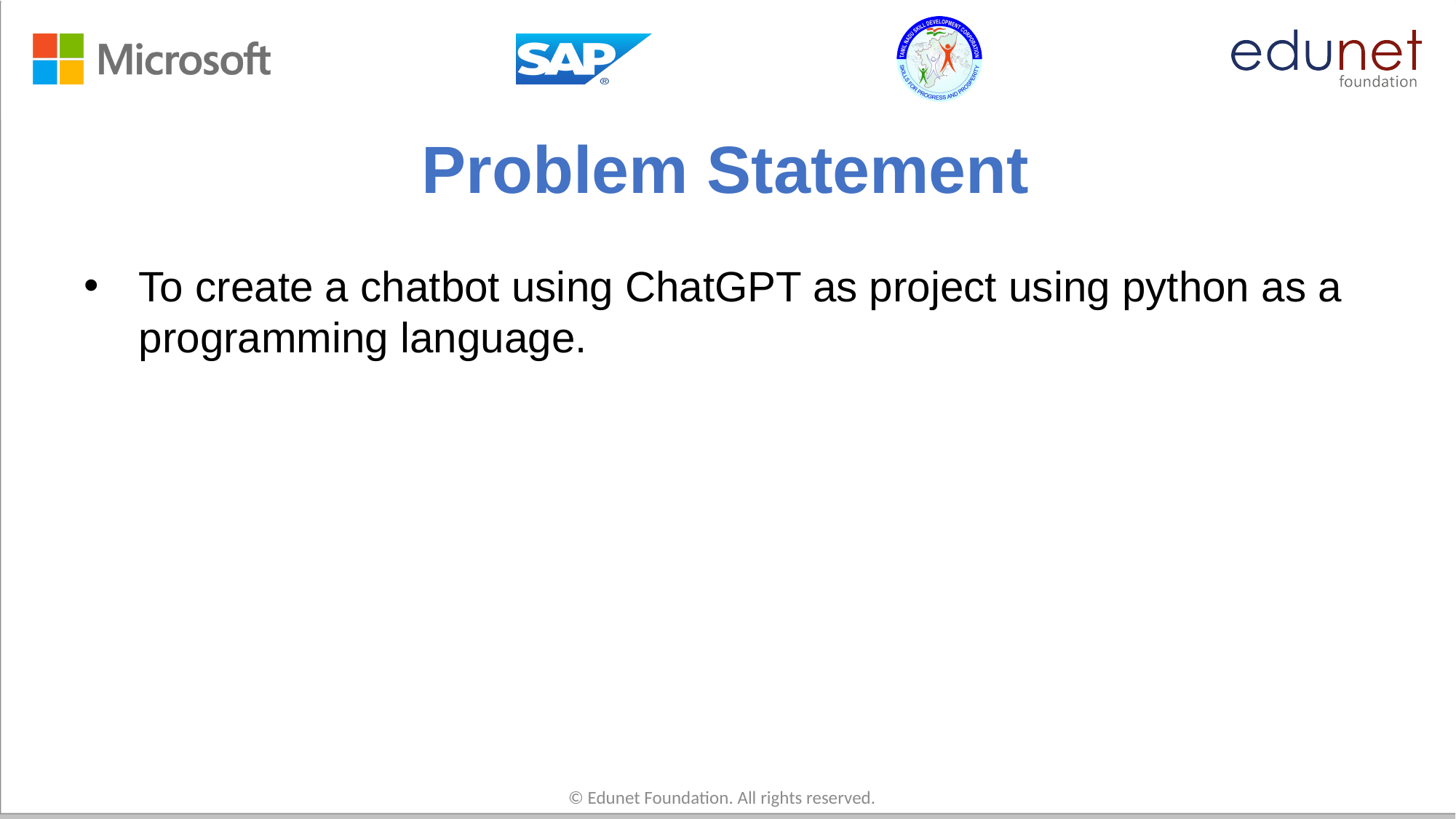

# Problem Statement
To create a chatbot using ChatGPT as project using python as a programming language.
© Edunet Foundation. All rights reserved.